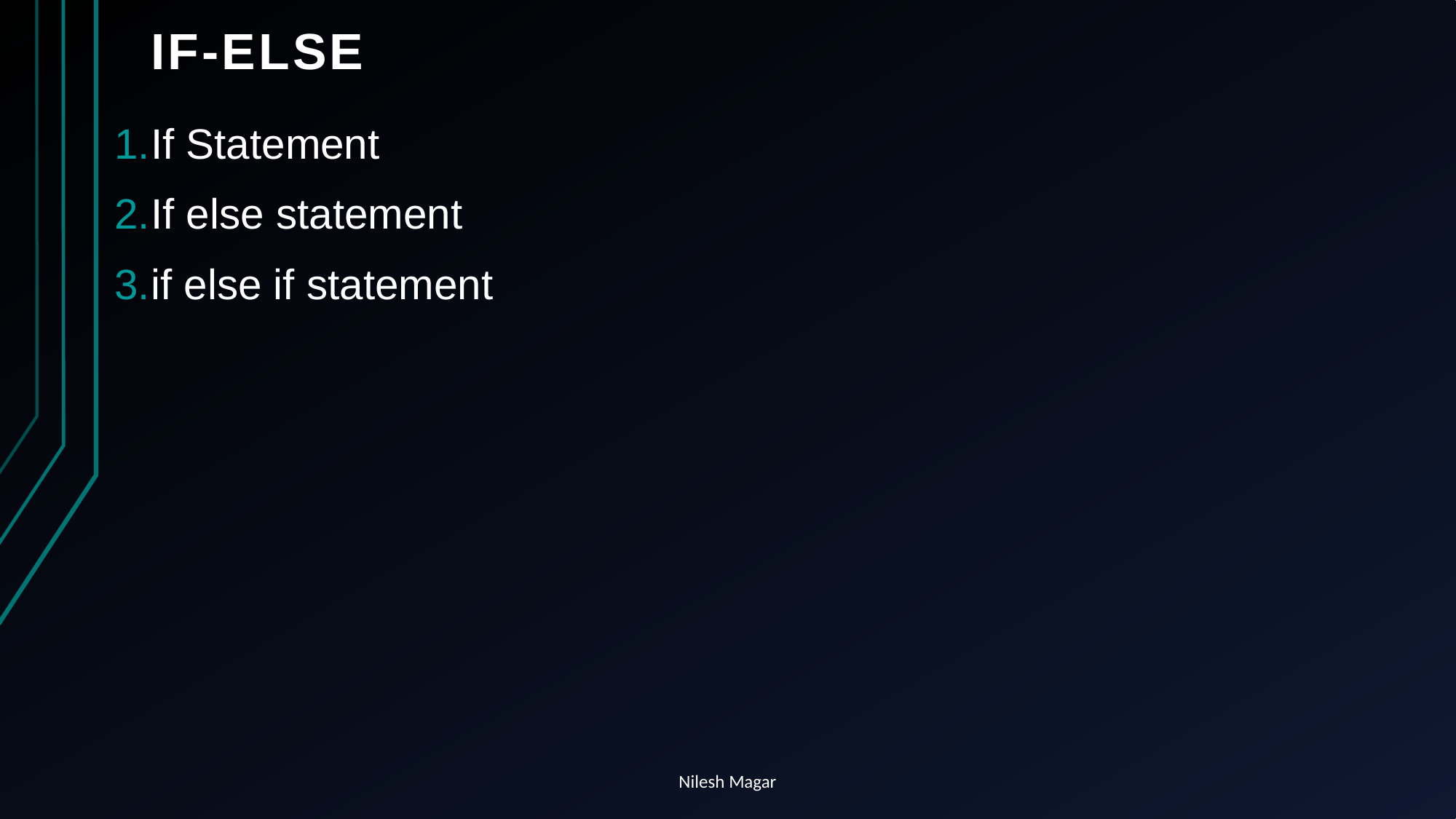

# If-else
If Statement
If else statement
if else if statement

Nilesh Magar